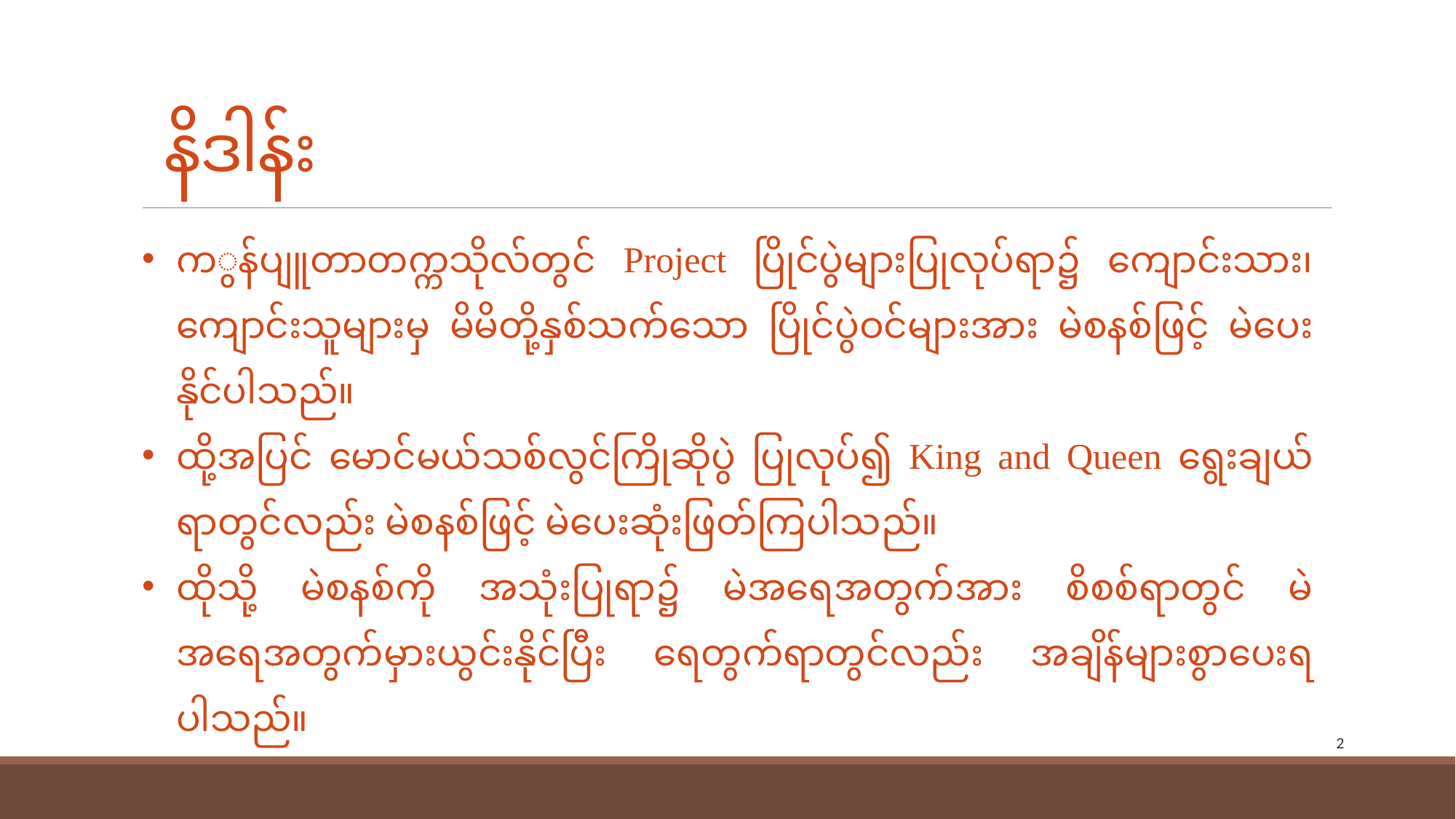

# နိဒါန်း
ကွန်ပျူတာတက္ကသိုလ်တွင် Project ပြိုင်ပွဲများပြုလုပ်ရာ၌ ကျောင်းသား၊ ကျောင်းသူများမှ မိမိတို့နှစ်သက်သော ပြိုင်ပွဲဝင်များအား မဲစနစ်ဖြင့် မဲပေးနိုင်ပါသည်။
ထို့အပြင် မောင်မယ်သစ်လွင်ကြိုဆိုပွဲ ပြုလုပ်၍ King and Queen ရွေးချယ်ရာတွင်လည်း မဲစနစ်ဖြင့် မဲပေးဆုံးဖြတ်ကြပါသည်။
ထိုသို့ မဲစနစ်ကို အသုံးပြုရာ၌ မဲအရေအတွက်အား စိစစ်ရာတွင် မဲအရေအတွက်မှားယွင်းနိုင်ပြီး ရေတွက်ရာတွင်လည်း အချိန်များစွာပေးရပါသည်။

2